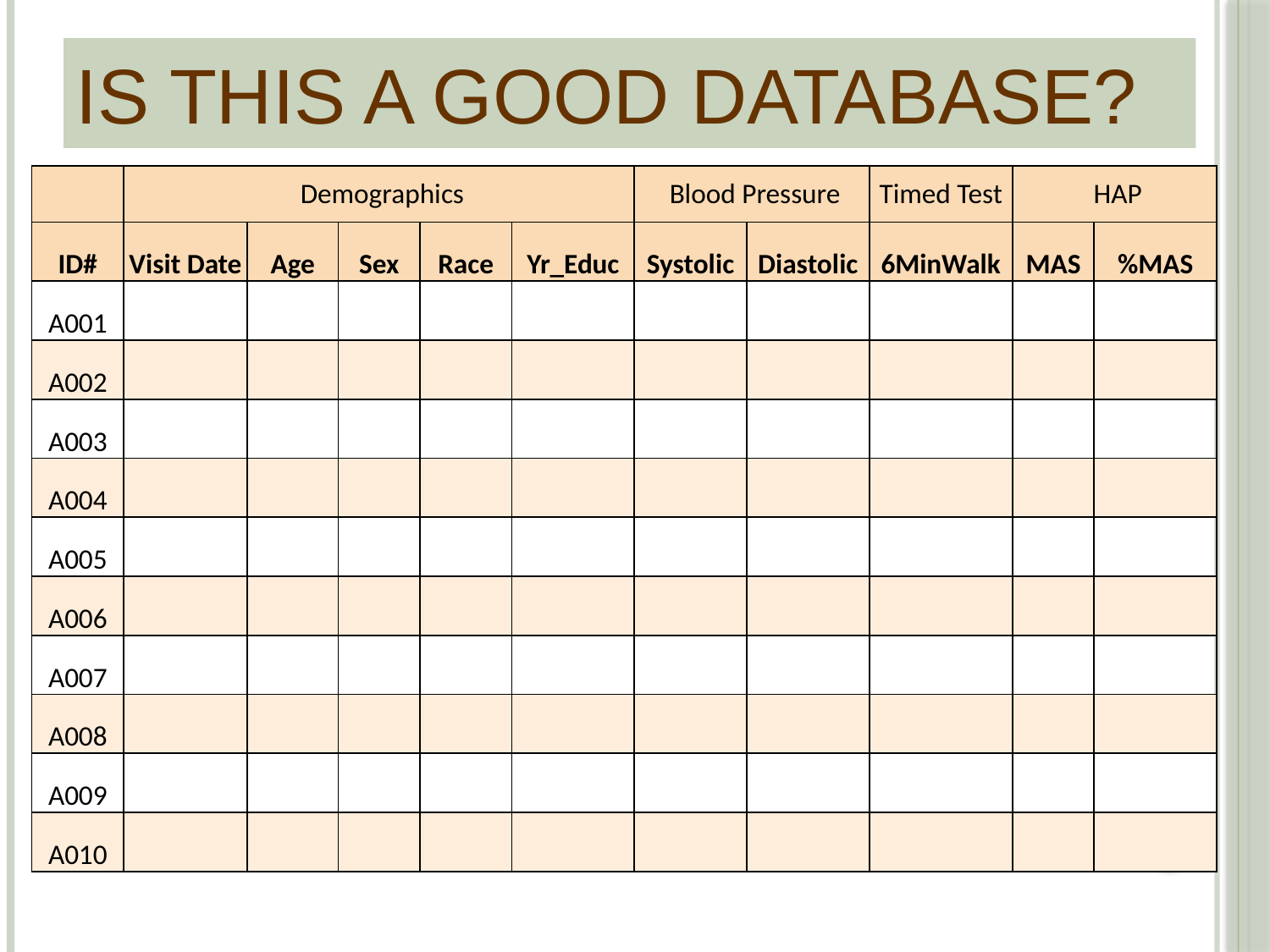

# Is this a good database?
|  | Demographics |  |  |  |  | Blood Pressure |  | Timed Test | HAP |  |
| --- | --- | --- | --- | --- | --- | --- | --- | --- | --- | --- |
| ID# | Visit Date | Age | Sex | Race | Yr\_Educ | Systolic | Diastolic | 6MinWalk | MAS | %MAS |
| A001 |  |  |  |  |  |  |  |  |  |  |
| A002 |  |  |  |  |  |  |  |  |  |  |
| A003 |  |  |  |  |  |  |  |  |  |  |
| A004 |  |  |  |  |  |  |  |  |  |  |
| A005 |  |  |  |  |  |  |  |  |  |  |
| A006 |  |  |  |  |  |  |  |  |  |  |
| A007 |  |  |  |  |  |  |  |  |  |  |
| A008 |  |  |  |  |  |  |  |  |  |  |
| A009 |  |  |  |  |  |  |  |  |  |  |
| A010 |  |  |  |  |  |  |  |  |  |  |